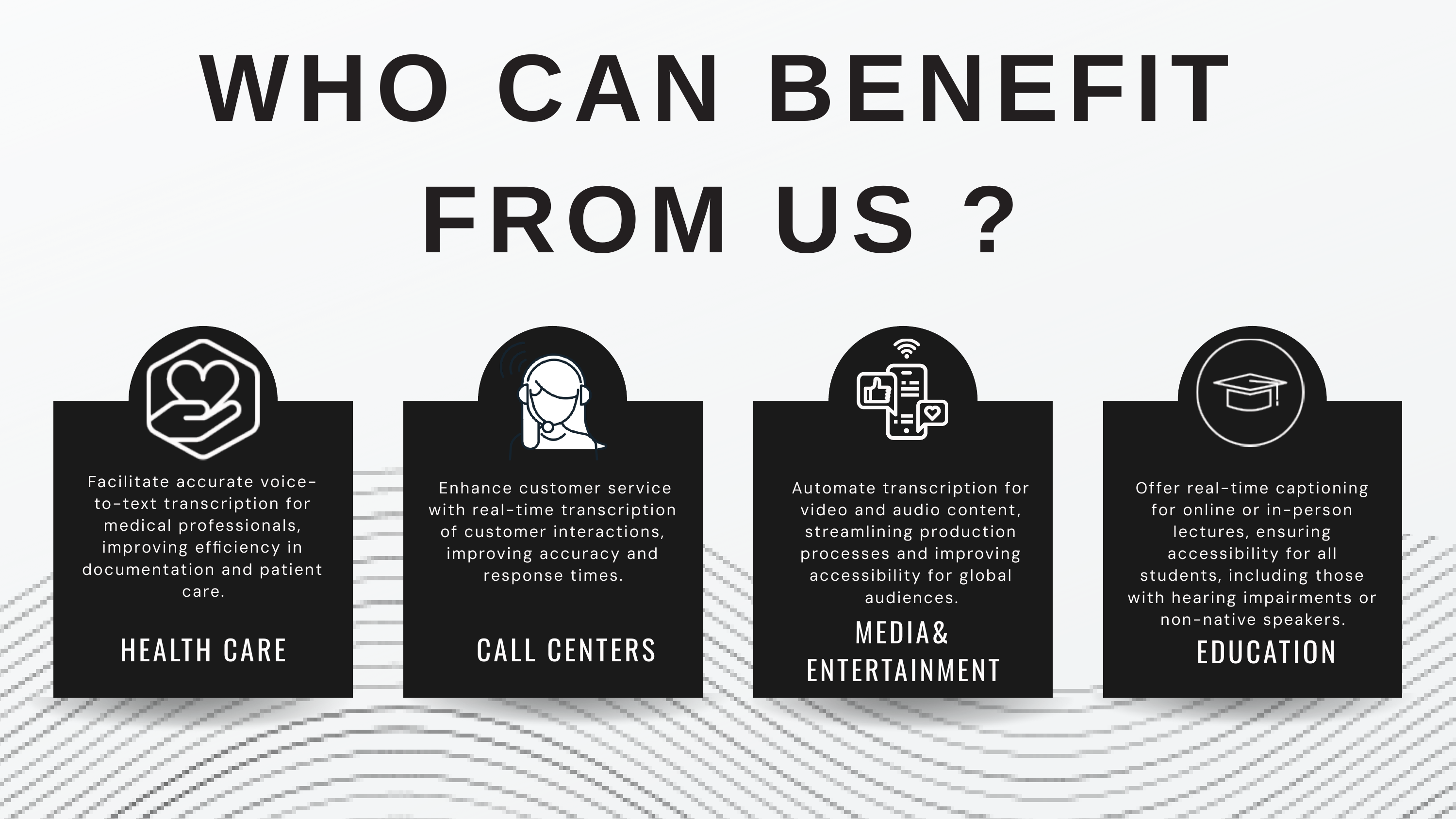

WHO CAN BENEFIT FROM US ?

Facilitate accurate voice-to-text transcription for medical professionals, improving efficiency in documentation and patient care.
 Enhance customer service with real-time transcription of customer interactions, improving accuracy and response times.
Automate transcription for video and audio content, streamlining production processes and improving accessibility for global audiences.
Offer real-time captioning for online or in-person lectures, ensuring accessibility for all students, including those with hearing impairments or non-native speakers.

MEDIA& ENTERTAINMENT
HEALTH CARE
CALL CENTERS
EDUCATION